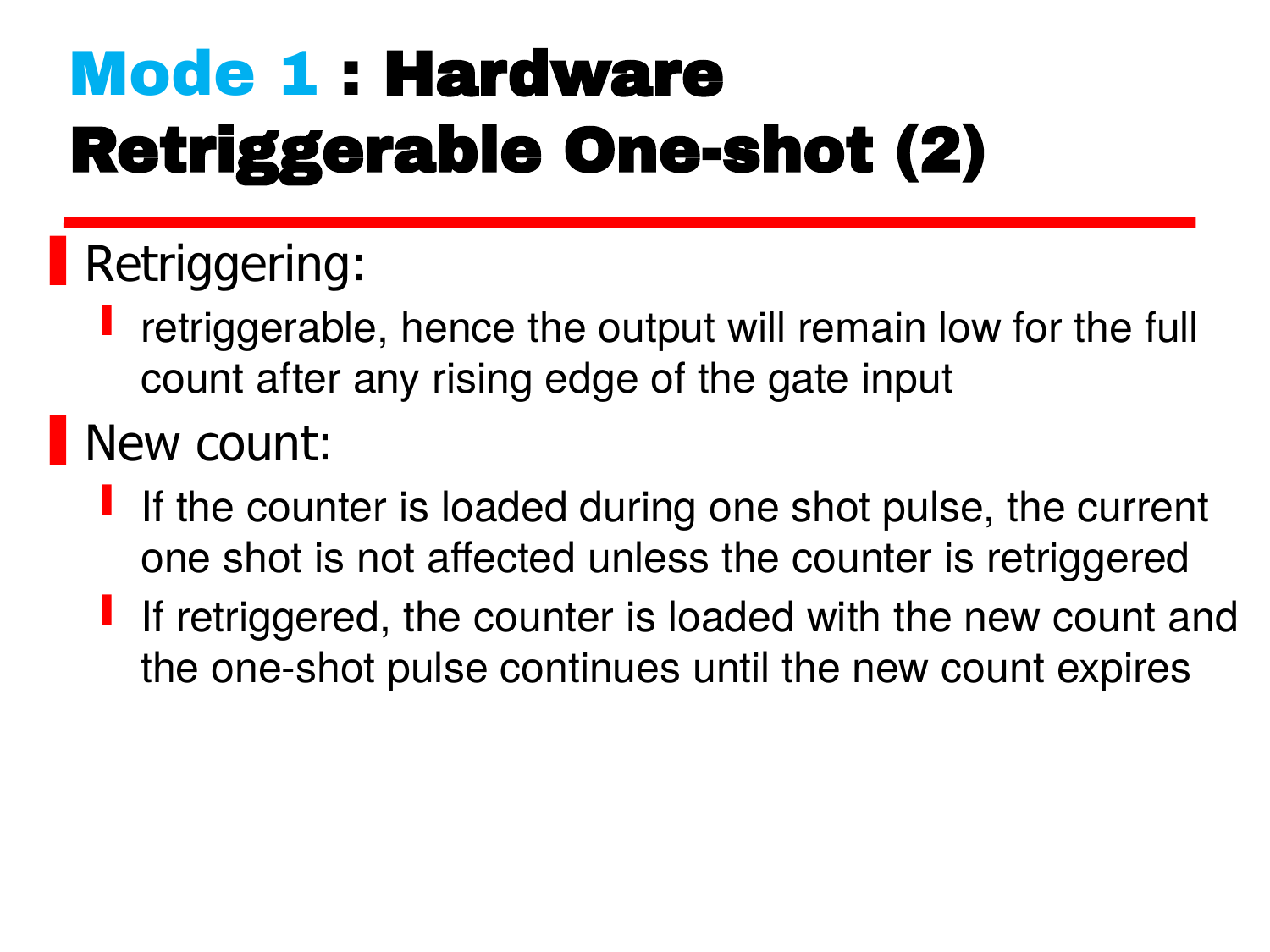

# Mode 1 : Hardware Retriggerable One-shot (2)
Retriggering:
retriggerable, hence the output will remain low for the full count after any rising edge of the gate input
New count:
If the counter is loaded during one shot pulse, the current one shot is not affected unless the counter is retriggered
If retriggered, the counter is loaded with the new count and the one-shot pulse continues until the new count expires